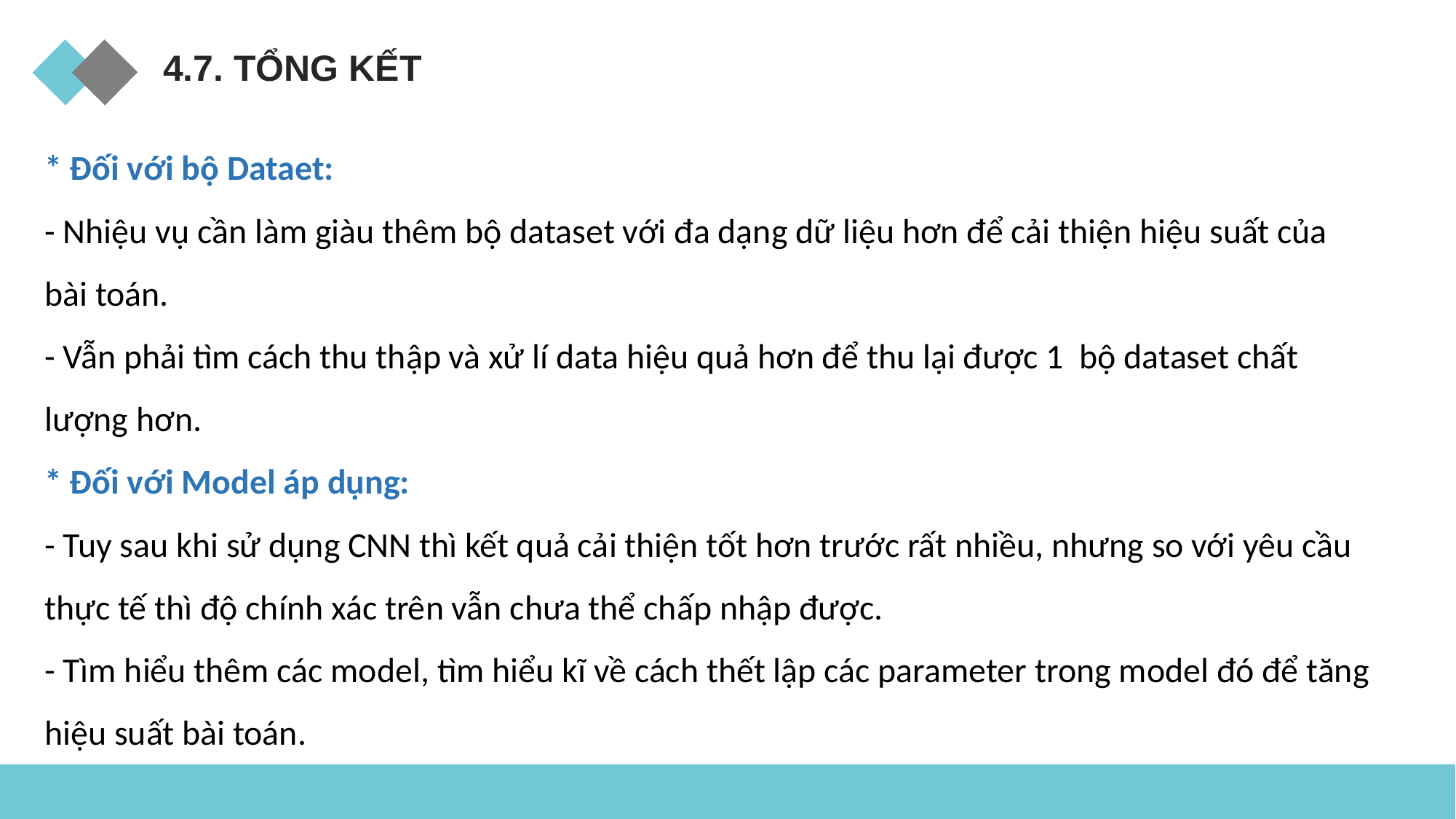

4.7. TỔNG KẾT

* Đối với bộ Dataet:
- Nhiệu vụ cần làm giàu thêm bộ dataset với đa dạng dữ liệu hơn để cải thiện hiệu suất của
bài toán.
- Vẫn phải tìm cách thu thập và xử lí data hiệu quả hơn để thu lại được 1  bộ dataset chất
lượng hơn.
* Đối với Model áp dụng:
- Tuy sau khi sử dụng CNN thì kết quả cải thiện tốt hơn trước rất nhiều, nhưng so với yêu cầu thực tế thì độ chính xác trên vẫn chưa thể chấp nhập được.
- Tìm hiểu thêm các model, tìm hiểu kĩ về cách thết lập các parameter trong model đó để tăng hiệu suất bài toán.